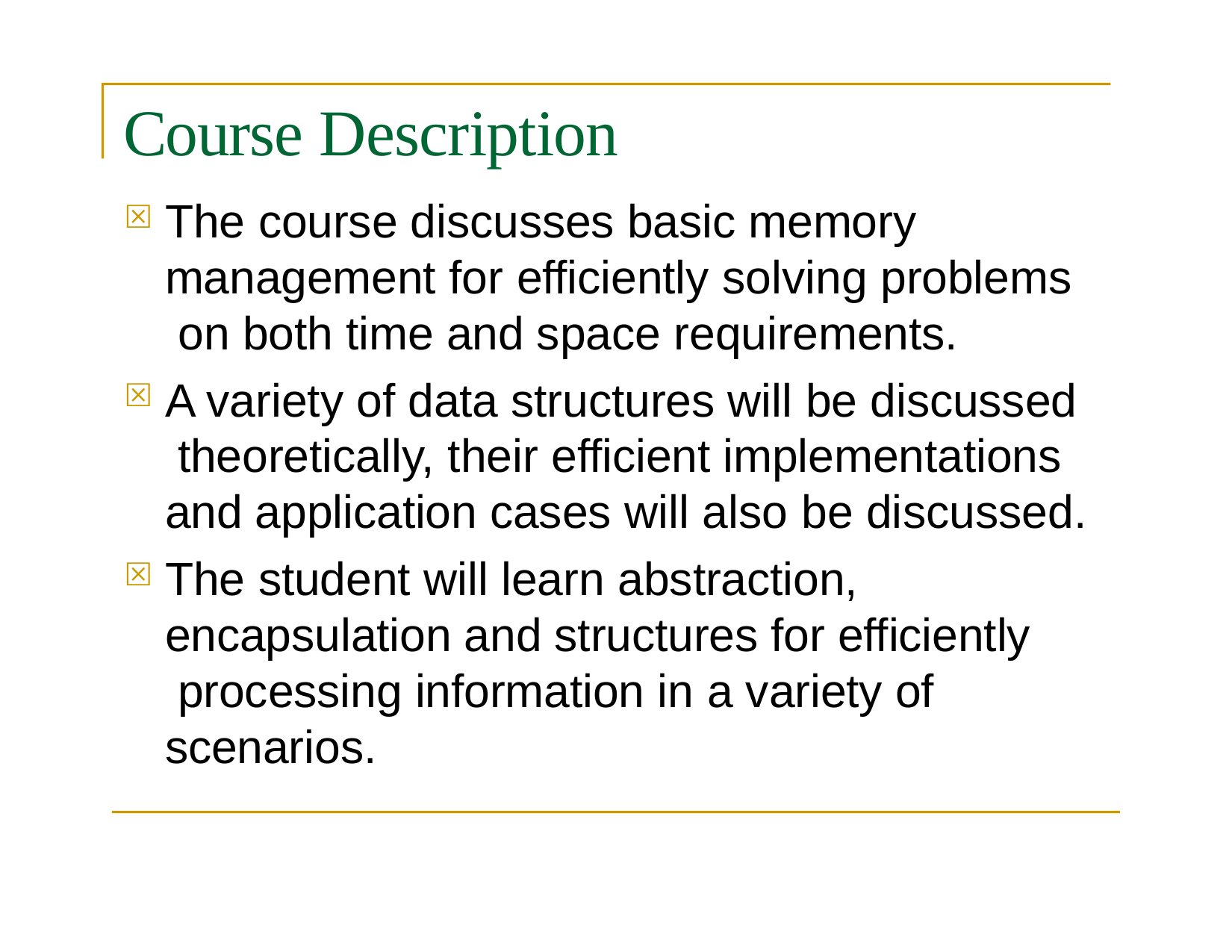

# Course Description
The course discusses basic memory  management for efficiently solving problems  on both time and space requirements.
A variety of data structures will be discussed  theoretically, their efficient implementations  and application cases will also be discussed.
The student will learn abstraction,  encapsulation and structures for efficiently  processing information in a variety of  scenarios.